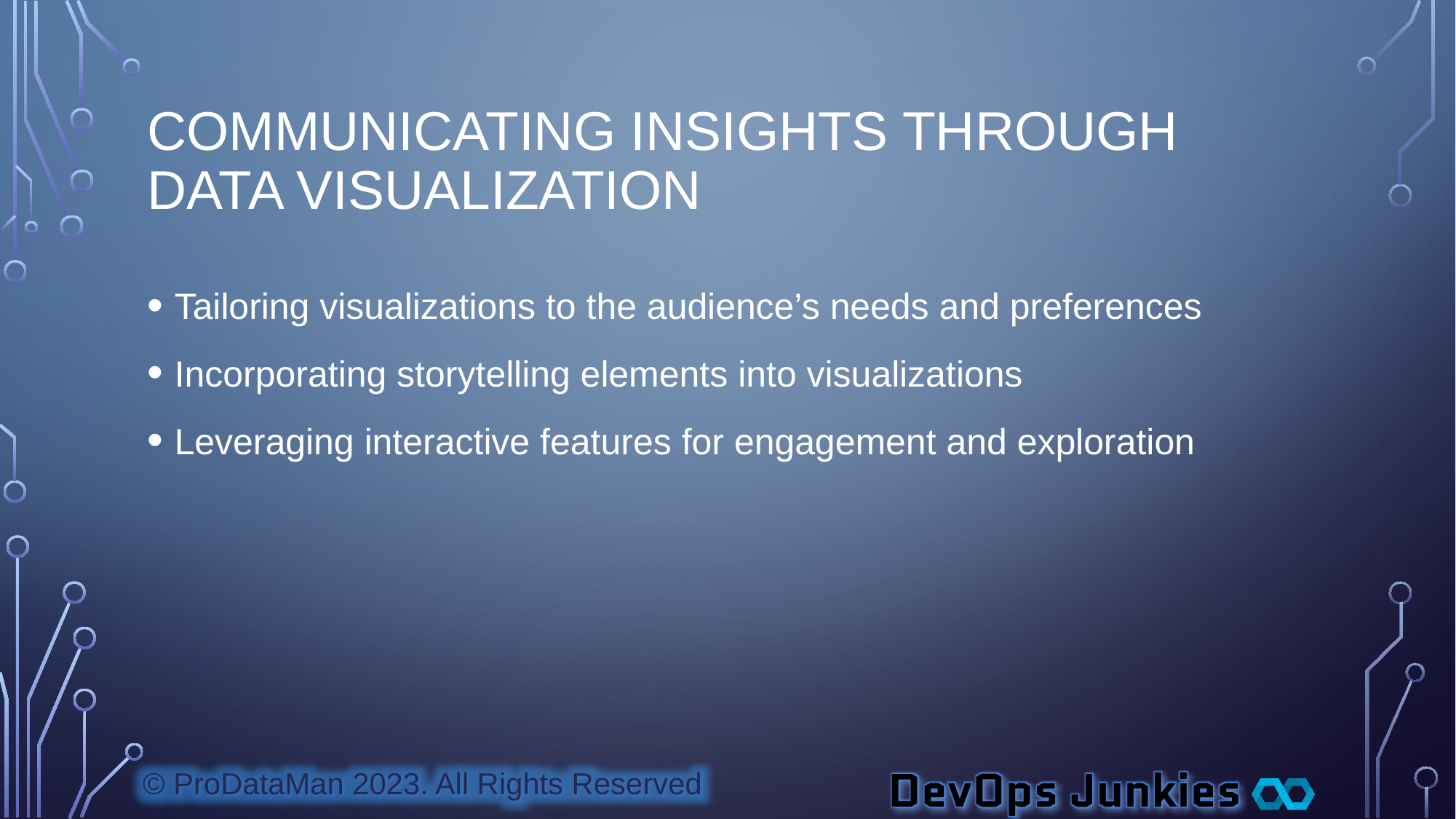

# Communicating Insights Through Data Visualization
Tailoring visualizations to the audience’s needs and preferences
Incorporating storytelling elements into visualizations
Leveraging interactive features for engagement and exploration